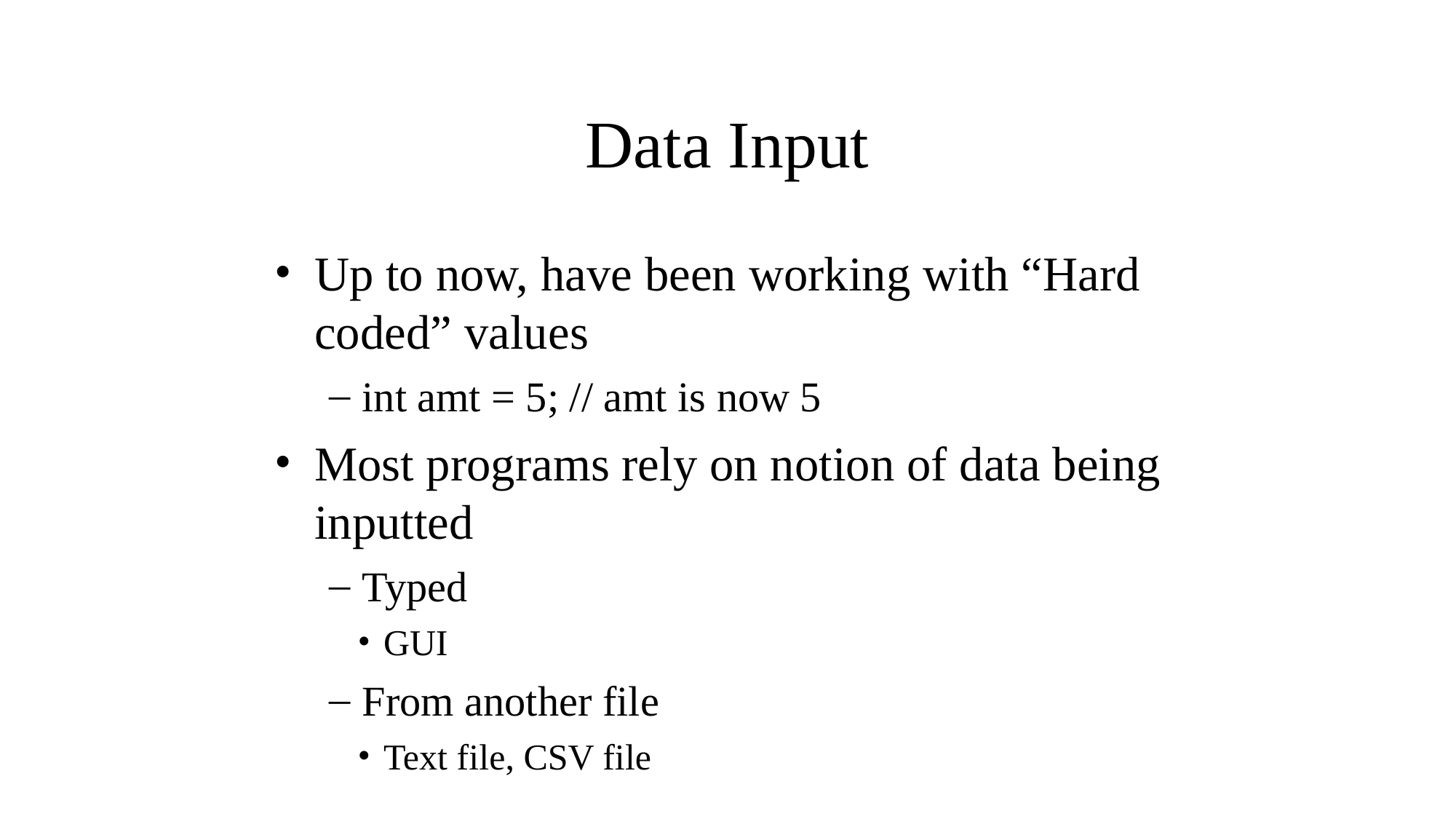

Data Input
Up to now, have been working with “Hard coded” values
int amt = 5; // amt is now 5
Most programs rely on notion of data being inputted
Typed
GUI
From another file
Text file, CSV file